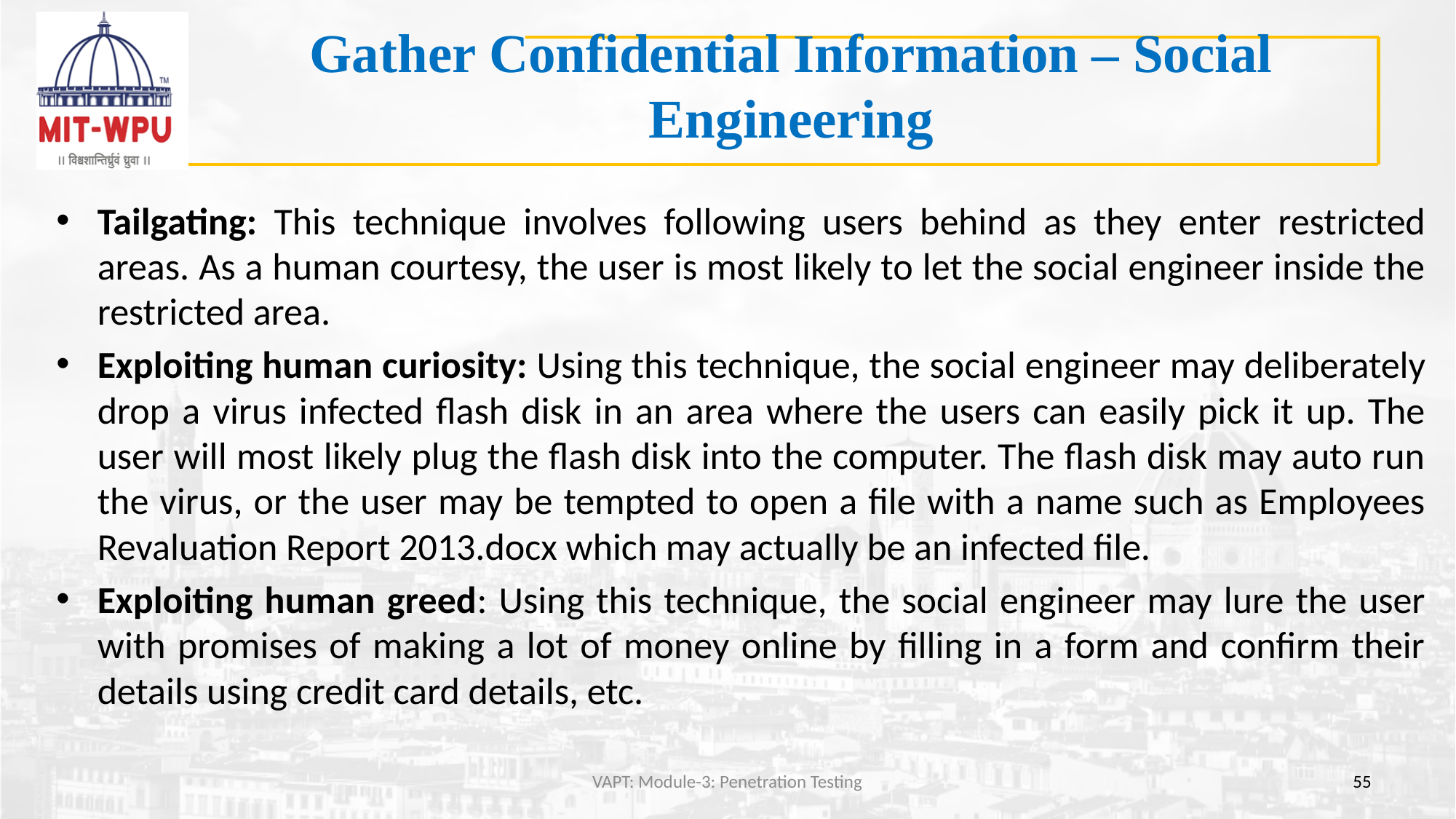

# Gather Confidential Information – Social Engineering
Tailgating: This technique involves following users behind as they enter restricted areas. As a human courtesy, the user is most likely to let the social engineer inside the restricted area.
Exploiting human curiosity: Using this technique, the social engineer may deliberately drop a virus infected flash disk in an area where the users can easily pick it up. The user will most likely plug the flash disk into the computer. The flash disk may auto run the virus, or the user may be tempted to open a file with a name such as Employees Revaluation Report 2013.docx which may actually be an infected file.
Exploiting human greed: Using this technique, the social engineer may lure the user with promises of making a lot of money online by filling in a form and confirm their details using credit card details, etc.

VAPT: Module-3: Penetration Testing
55